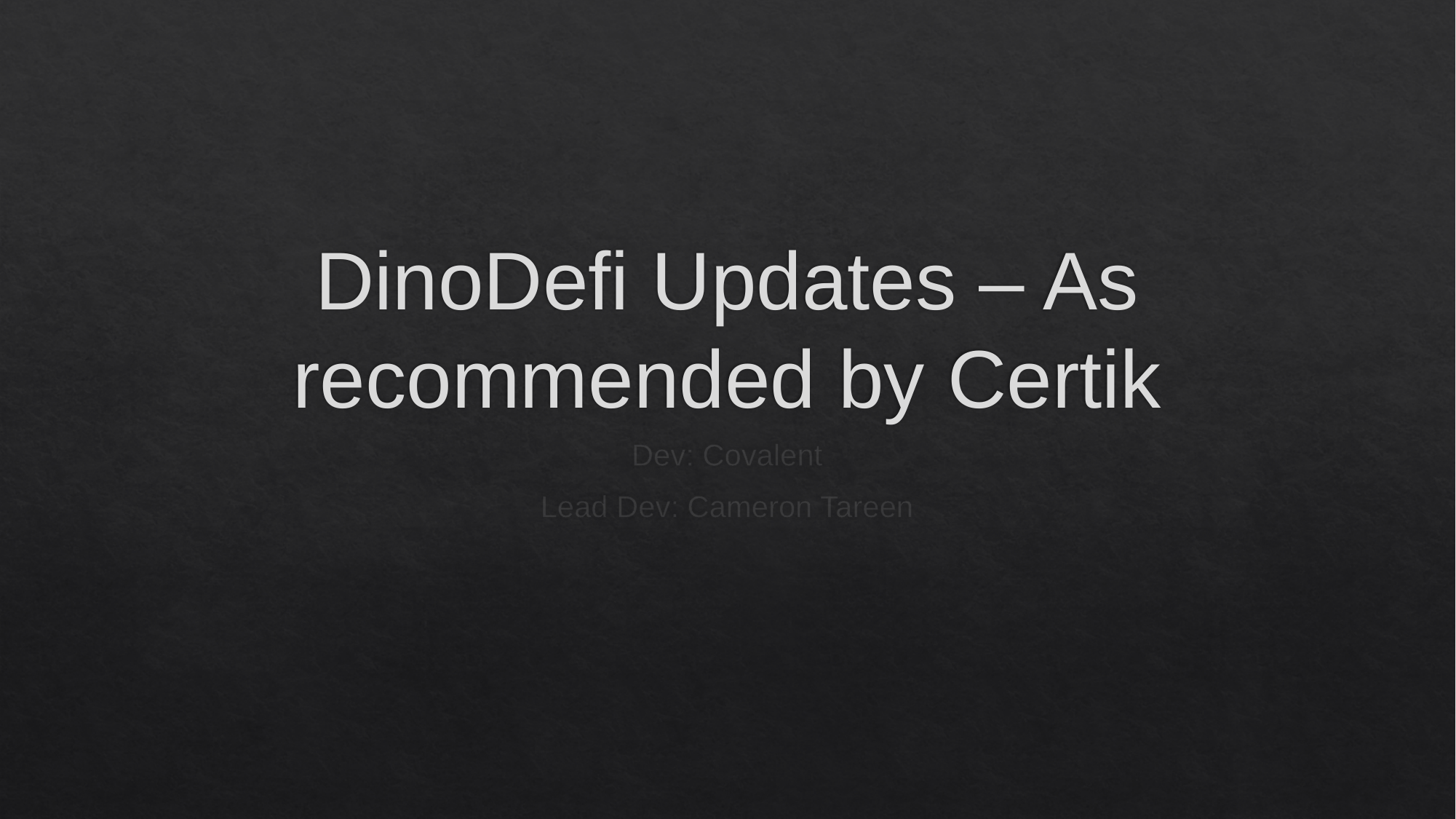

# DinoDefi Updates – As recommended by Certik
Dev: Covalent
Lead Dev: Cameron Tareen